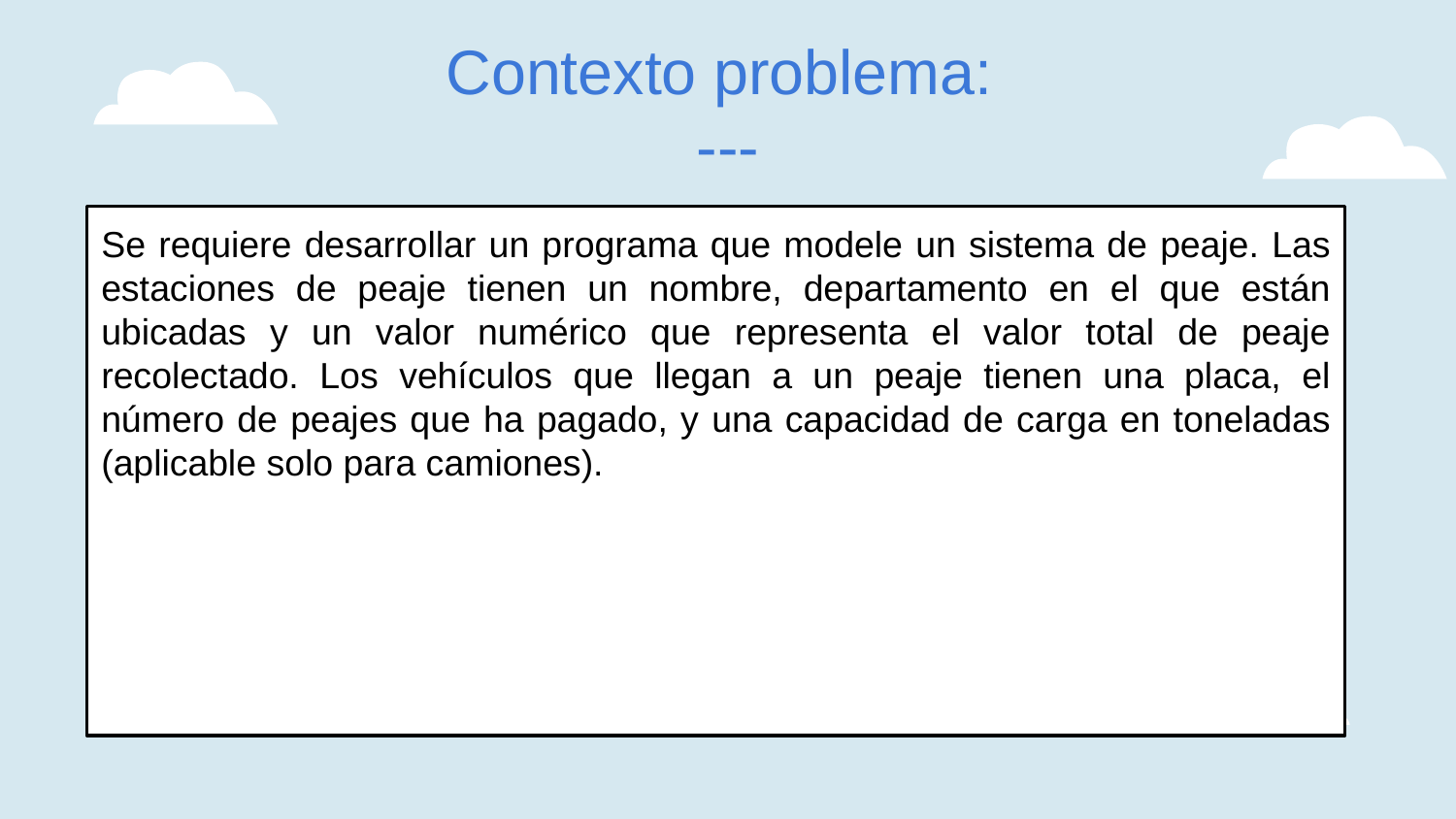

# Contexto problema: ---
Se requiere desarrollar un programa que modele un sistema de peaje. Las estaciones de peaje tienen un nombre, departamento en el que están ubicadas y un valor numérico que representa el valor total de peaje recolectado. Los vehículos que llegan a un peaje tienen una placa, el número de peajes que ha pagado, y una capacidad de carga en toneladas (aplicable solo para camiones).